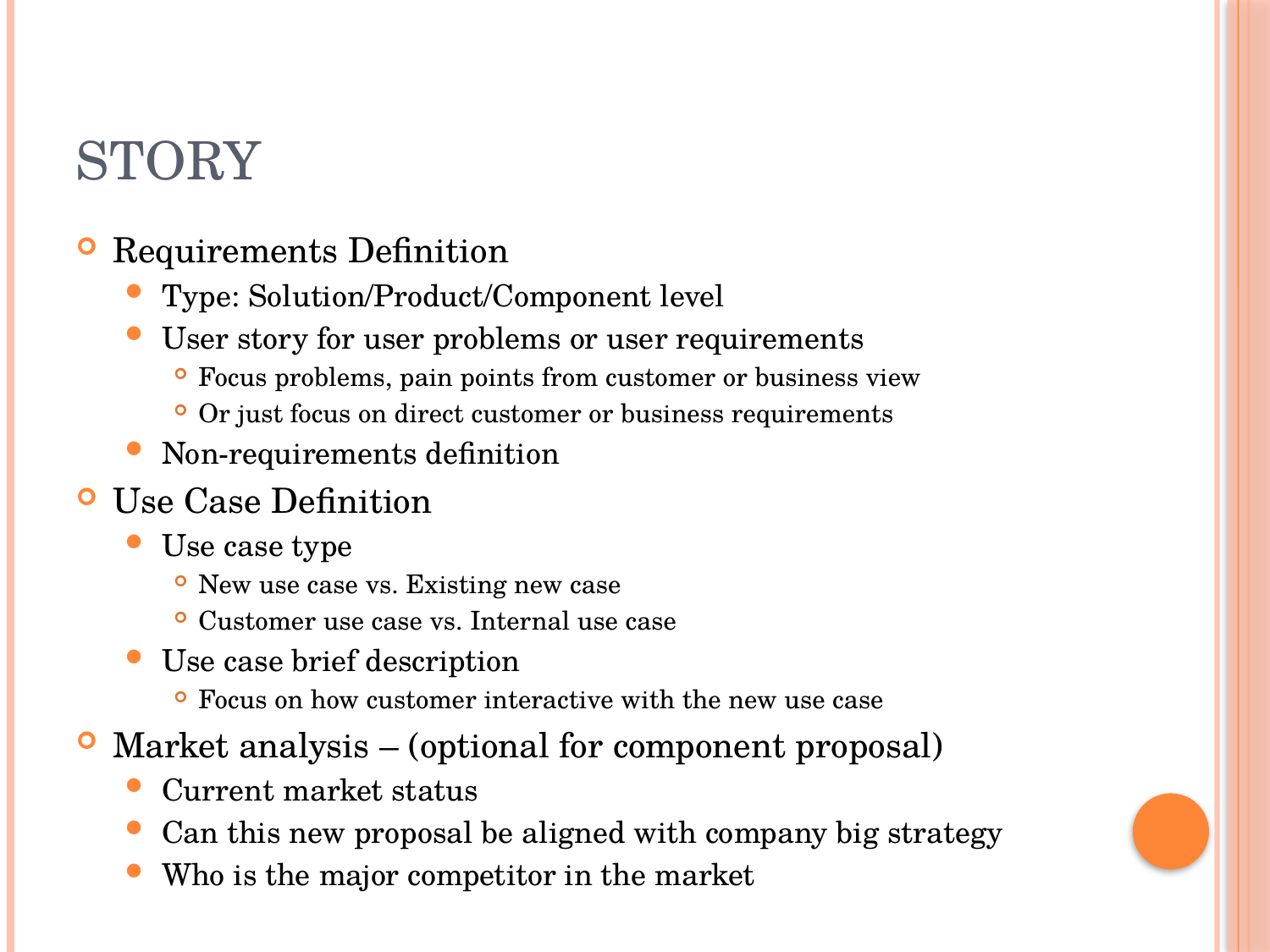

# Story
Requirements Definition
Type: Solution/Product/Component level
User story for user problems or user requirements
Focus problems, pain points from customer or business view
Or just focus on direct customer or business requirements
Non-requirements definition
Use Case Definition
Use case type
New use case vs. Existing new case
Customer use case vs. Internal use case
Use case brief description
Focus on how customer interactive with the new use case
Market analysis – (optional for component proposal)
Current market status
Can this new proposal be aligned with company big strategy
Who is the major competitor in the market